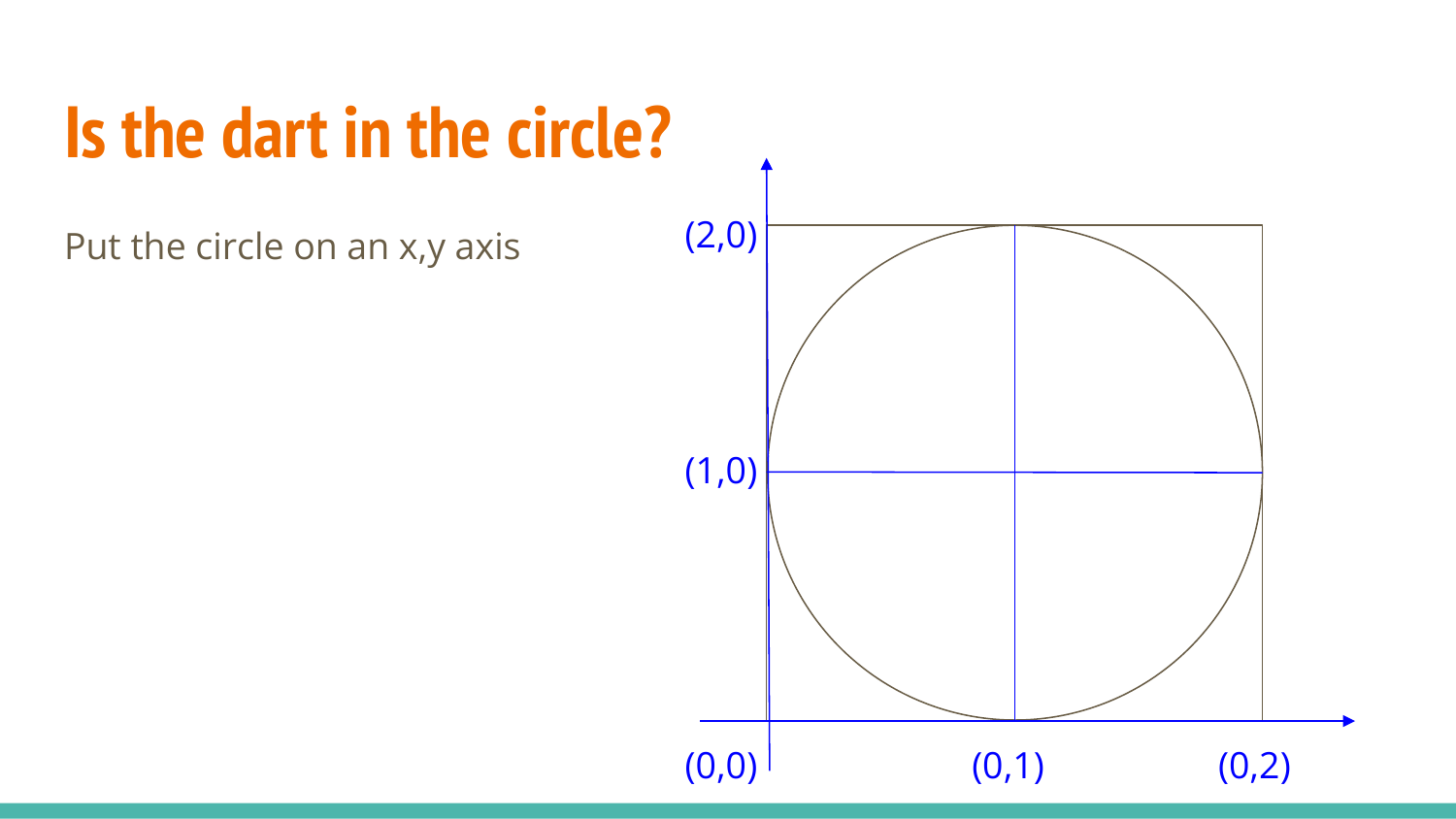

# Is the dart in the circle?
(2,0)
Put the circle on an x,y axis

(1,0)
(0,0)
(0,1)
(0,2)